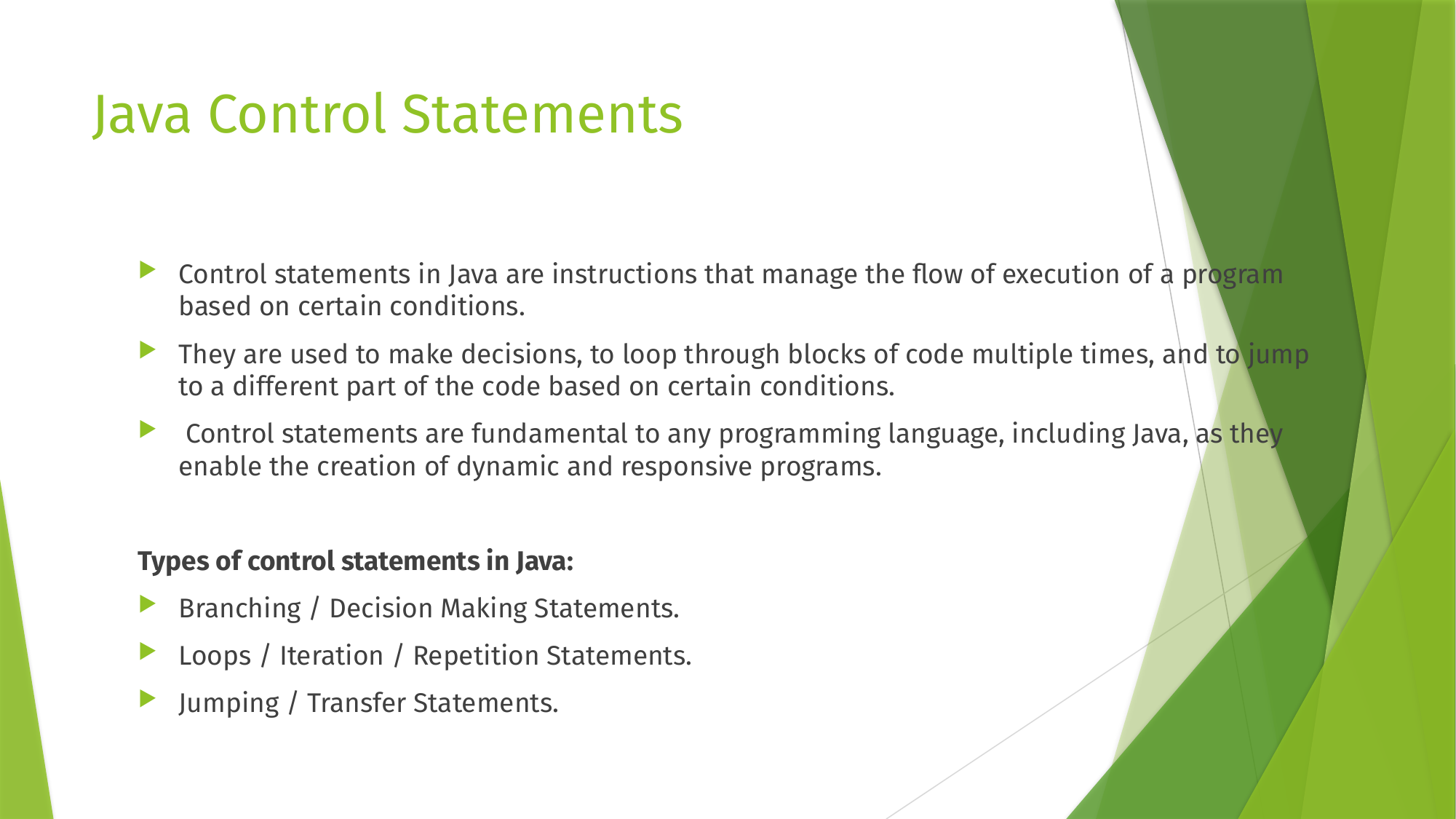

# Java Control Statements
Control statements in Java are instructions that manage the flow of execution of a program based on certain conditions.
They are used to make decisions, to loop through blocks of code multiple times, and to jump to a different part of the code based on certain conditions.
 Control statements are fundamental to any programming language, including Java, as they enable the creation of dynamic and responsive programs.

Types of control statements in Java:
Branching / Decision Making Statements.
Loops / Iteration / Repetition Statements.
Jumping / Transfer Statements.